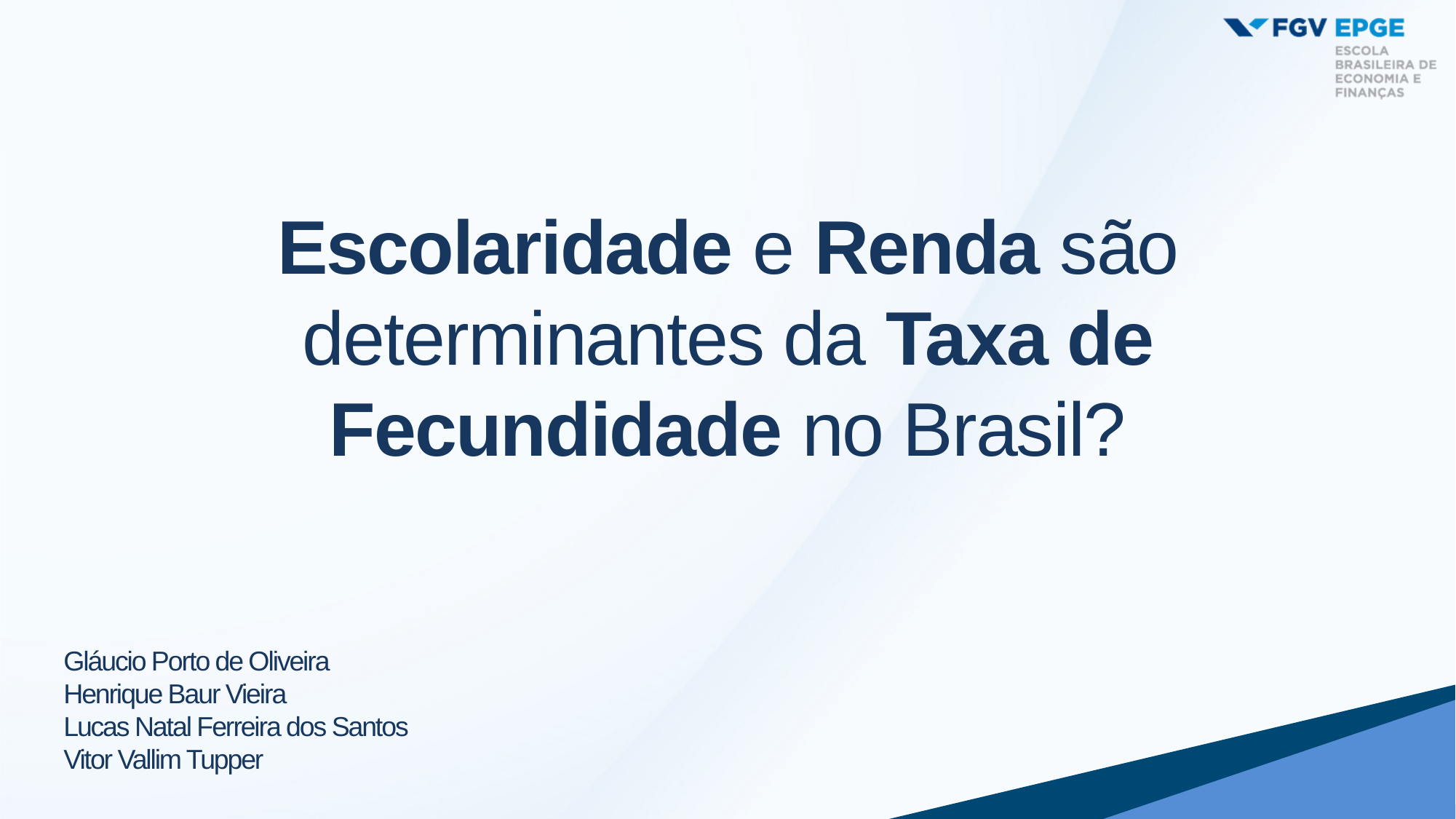

Escolaridade e Renda são determinantes da Taxa de Fecundidade no Brasil?
Gláucio Porto de Oliveira
Henrique Baur Vieira
Lucas Natal Ferreira dos Santos
Vitor Vallim Tupper